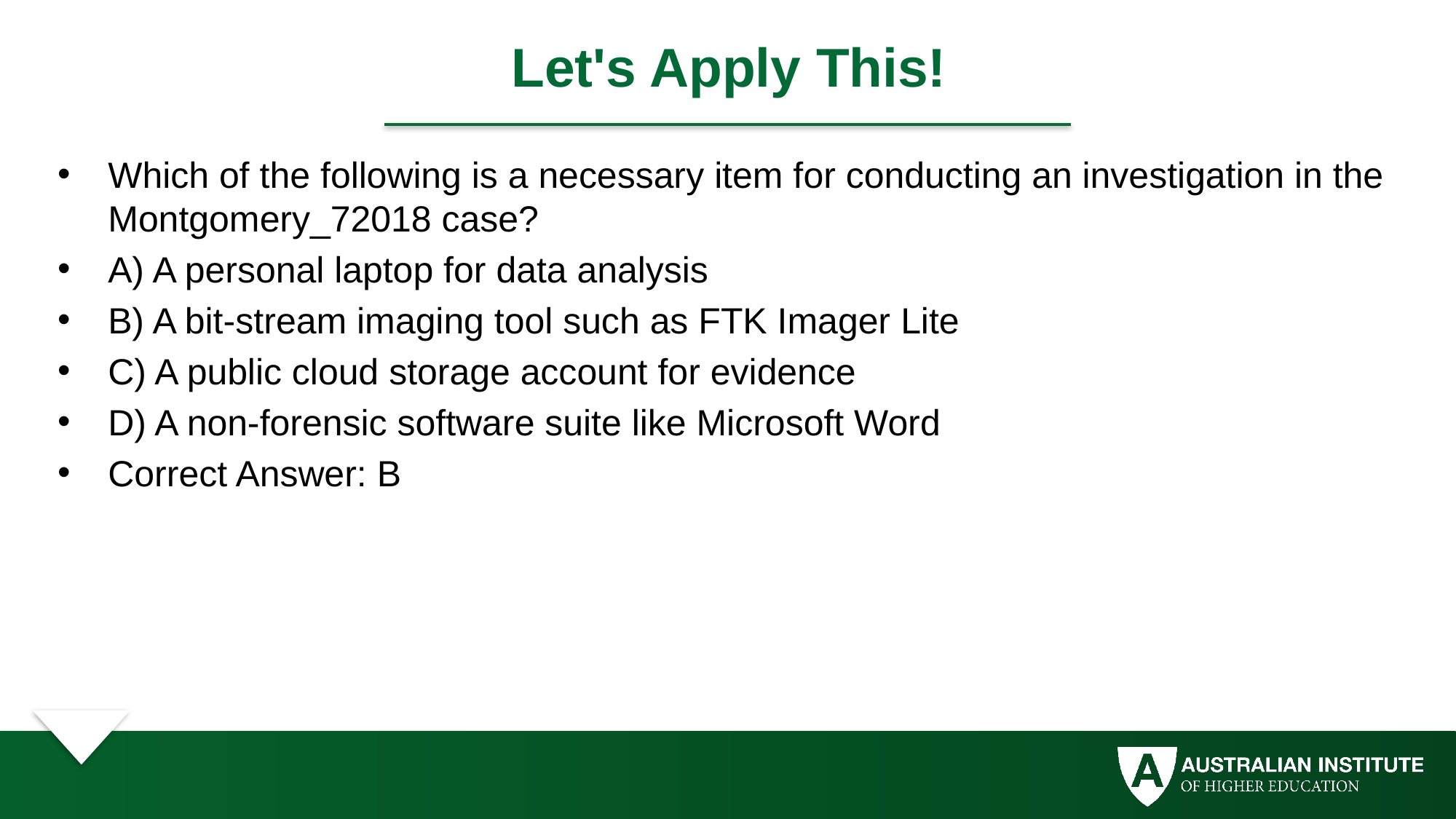

# Let's Apply This!
Which of the following is a necessary item for conducting an investigation in the Montgomery_72018 case?
A) A personal laptop for data analysis
B) A bit-stream imaging tool such as FTK Imager Lite
C) A public cloud storage account for evidence
D) A non-forensic software suite like Microsoft Word
Correct Answer: B